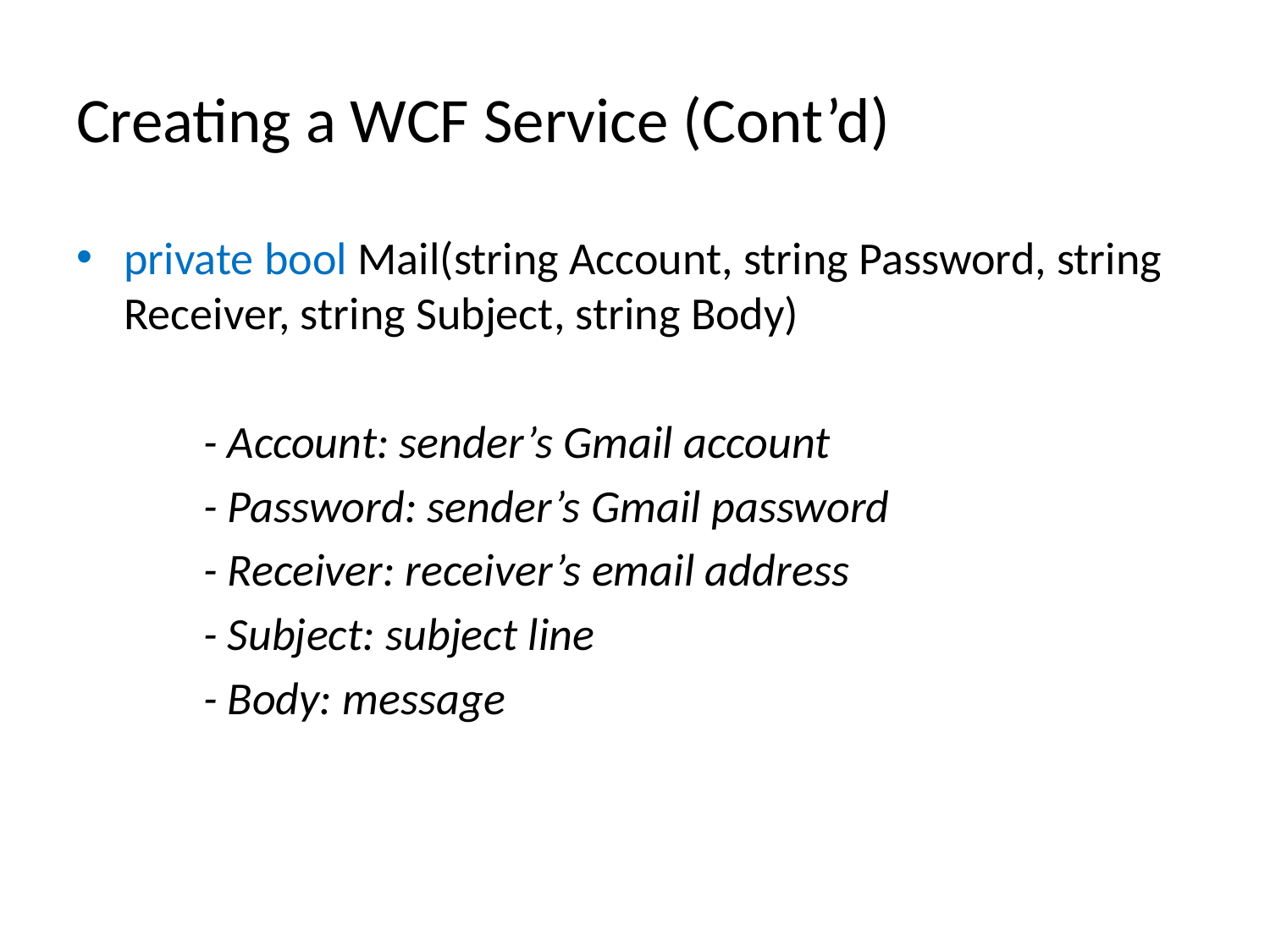

# Creating a WCF Service (Cont’d)
private bool Mail(string Account, string Password, string Receiver, string Subject, string Body)

	- Account: sender’s Gmail account
	- Password: sender’s Gmail password
	- Receiver: receiver’s email address
	- Subject: subject line
	- Body: message